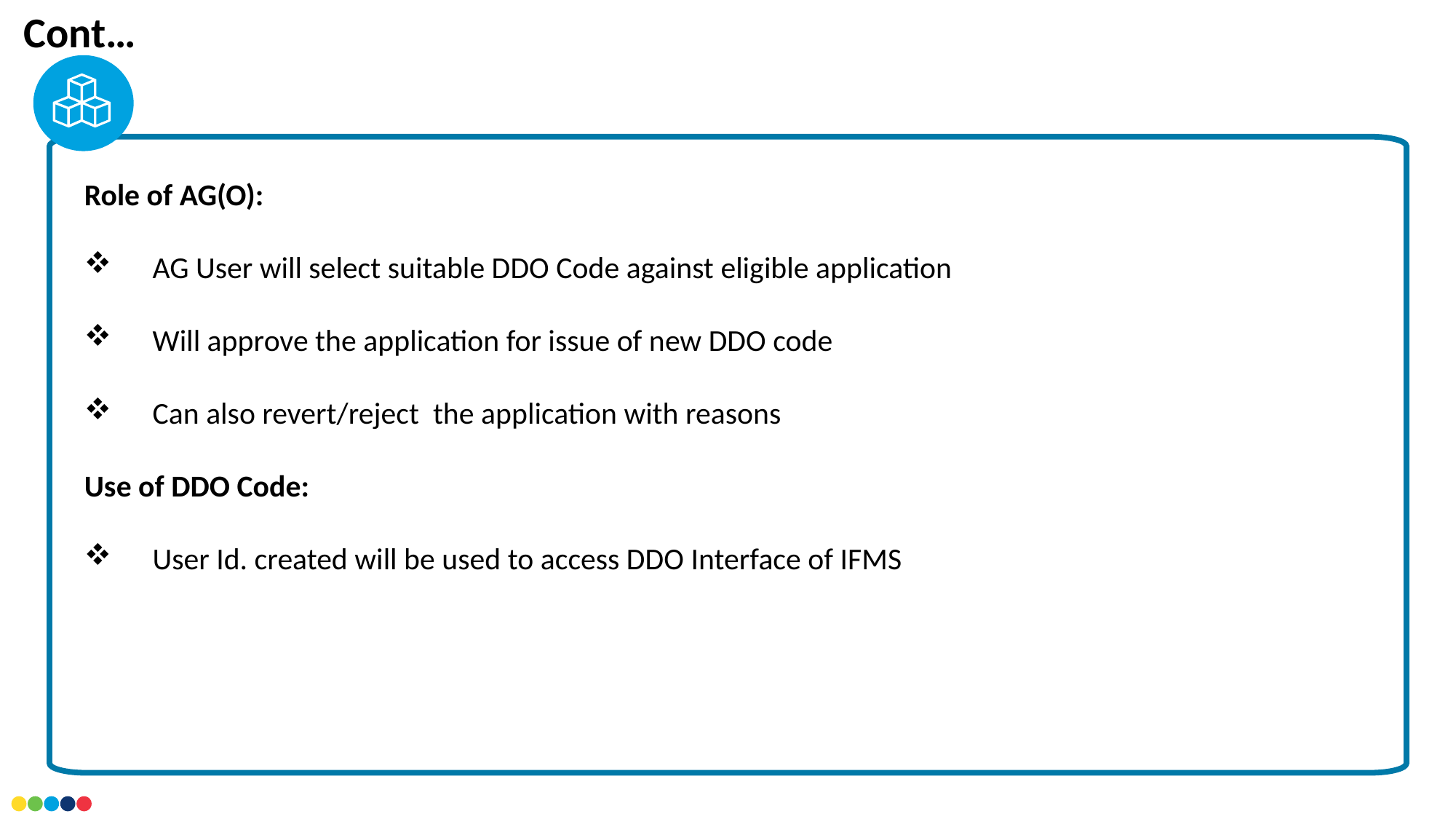

Cont…

Role of AG(O):
AG User will select suitable DDO Code against eligible application
Will approve the application for issue of new DDO code
Can also revert/reject  the application with reasons
Use of DDO Code:
User Id. created will be used to access DDO Interface of IFMS